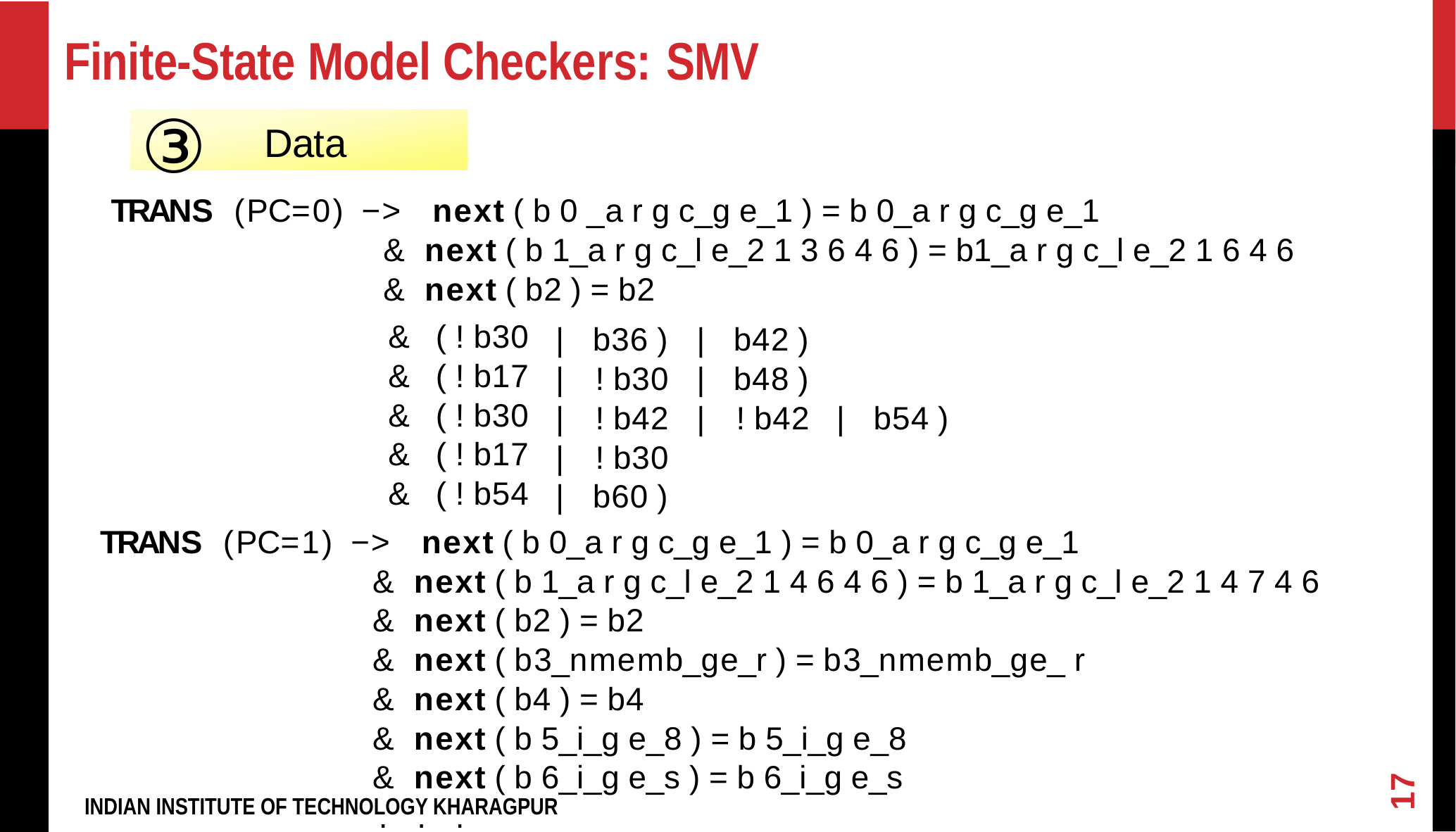

# Finite-State Model Checkers: SMV
③

Data

TRANS  (PC=0)  −>  next ( b 0 _a r g c_g e_1 ) = b 0_a r g c_g e_1
&  next ( b 1_a r g c_l e_2 1 3 6 4 6 ) = b1_a r g c_l e_2 1 6 4 6
&  next ( b2 ) = b2
&   ( ! b30
&   ( ! b17
&   ( ! b30
&   ( ! b17
&   ( ! b54
|   b36 )
|   ! b30
|   ! b42
|   ! b30
|   b60 )
|   b42 )
|   b48 )
|   ! b42   |   b54 )
TRANS  (PC=1)  −>  next ( b 0_a r g c_g e_1 ) = b 0_a r g c_g e_1
&  next ( b 1_a r g c_l e_2 1 4 6 4 6 ) = b 1_a r g c_l e_2 1 4 7 4 6
&  next ( b2 ) = b2
&  next ( b3_nmemb_ge_r ) = b3_nmemb_ge_ r
&  next ( b4 ) = b4
&  next ( b 5_i_g e_8 ) = b 5_i_g e_8
&  next ( b 6_i_g e_s ) = b 6_i_g e_s
.   .   .
17
INDIAN INSTITUTE OF TECHNOLOGY KHARAGPUR